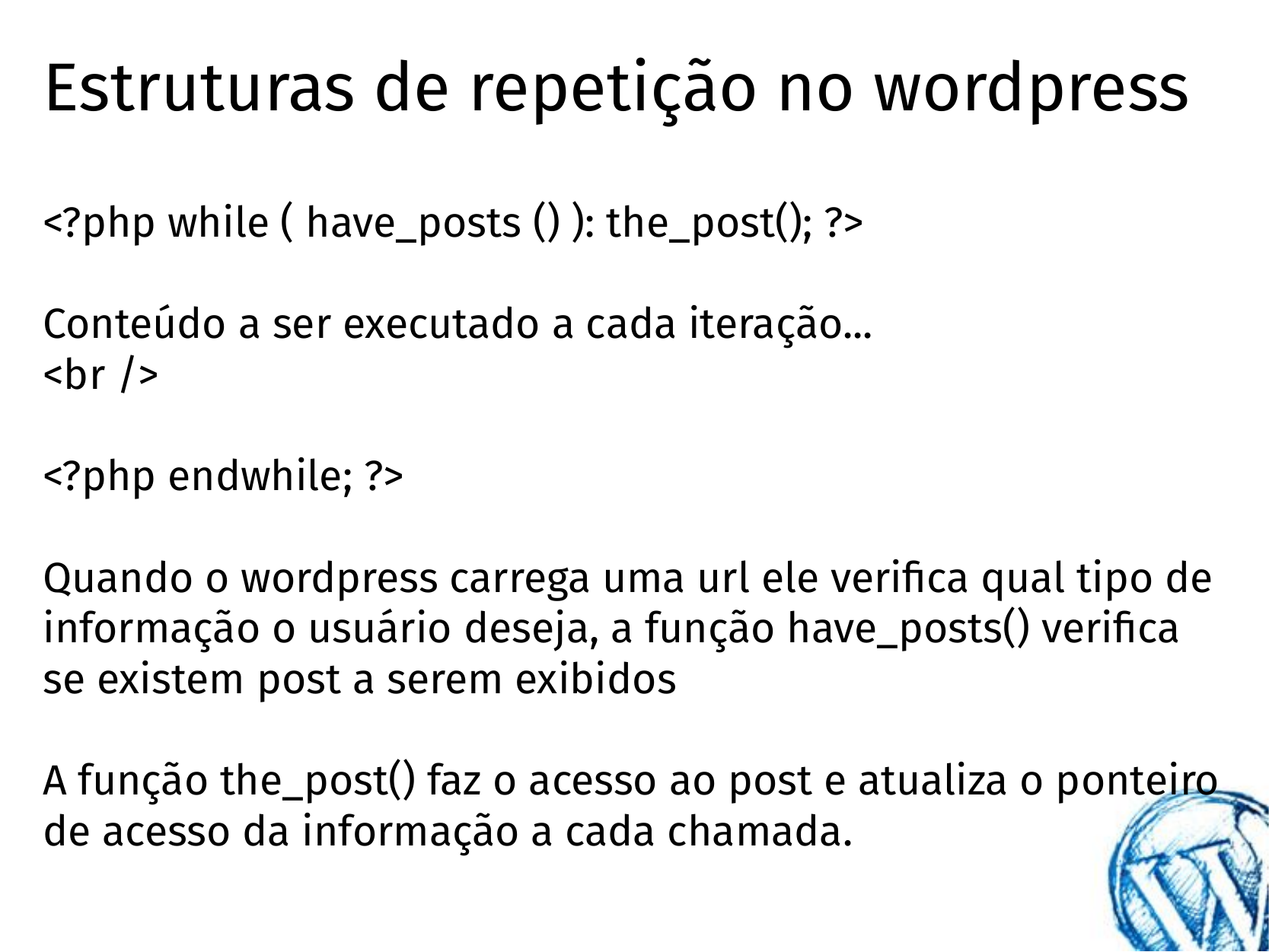

# Estruturas de repetição no wordpress
<?php while ( have_posts () ): the_post(); ?>

Conteúdo a ser executado a cada iteração...
<br />

<?php endwhile; ?>

Quando o wordpress carrega uma url ele verifica qual tipo de informação o usuário deseja, a função have_posts() verifica se existem post a serem exibidos

A função the_post() faz o acesso ao post e atualiza o ponteiro de acesso da informação a cada chamada.